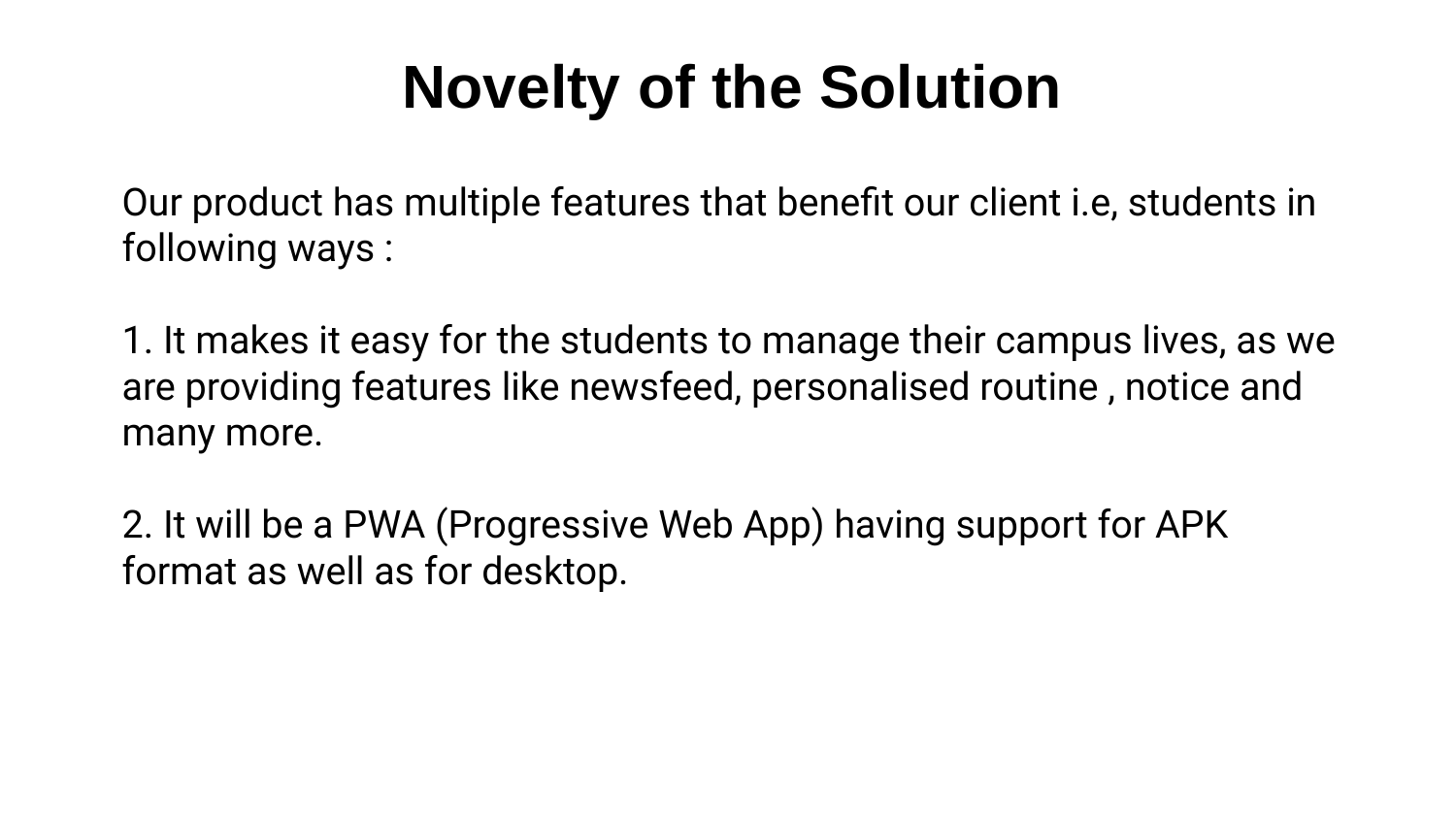

# Novelty of the Solution
Our product has multiple features that benefit our client i.e, students in following ways :
1. It makes it easy for the students to manage their campus lives, as we are providing features like newsfeed, personalised routine , notice and many more.
2. It will be a PWA (Progressive Web App) having support for APK format as well as for desktop.